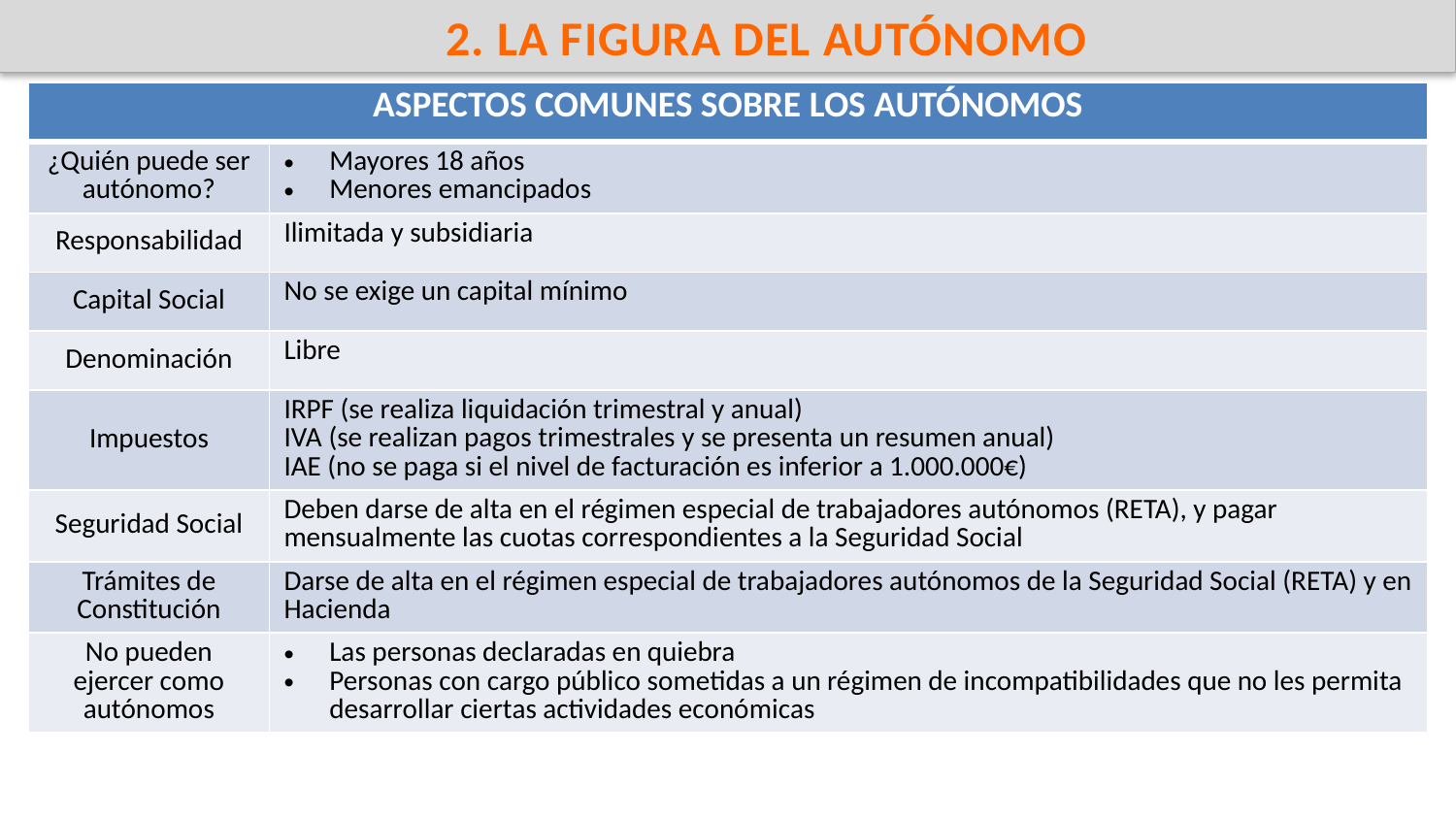

2. LA FIGURA DEL AUTÓNOMO

| ASPECTOS COMUNES SOBRE LOS AUTÓNOMOS |  |
| --- | --- |
| ¿Quién puede ser autónomo? | Mayores 18 años Menores emancipados |
| Responsabilidad | Ilimitada y subsidiaria |
| Capital Social | No se exige un capital mínimo |
| Denominación | Libre |
| Impuestos | IRPF (se realiza liquidación trimestral y anual) IVA (se realizan pagos trimestrales y se presenta un resumen anual) IAE (no se paga si el nivel de facturación es inferior a 1.000.000€) |
| Seguridad Social | Deben darse de alta en el régimen especial de trabajadores autónomos (RETA), y pagar mensualmente las cuotas correspondientes a la Seguridad Social |
| Trámites de Constitución | Darse de alta en el régimen especial de trabajadores autónomos de la Seguridad Social (RETA) y en Hacienda |
| No pueden ejercer como autónomos | Las personas declaradas en quiebra Personas con cargo público sometidas a un régimen de incompatibilidades que no les permita desarrollar ciertas actividades económicas |